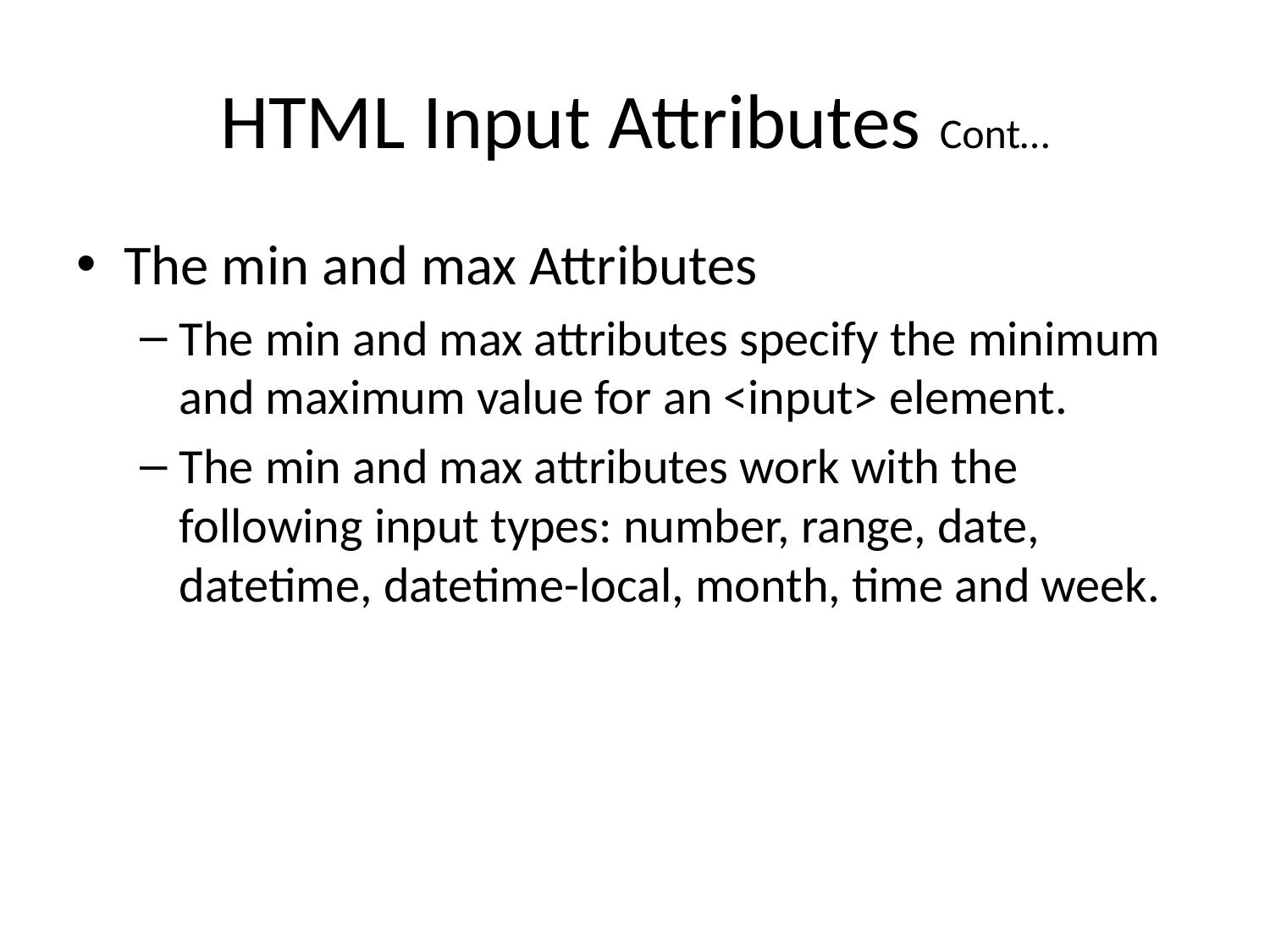

# HTML Input Attributes Cont…
The min and max Attributes
The min and max attributes specify the minimum and maximum value for an <input> element.
The min and max attributes work with the following input types: number, range, date, datetime, datetime-local, month, time and week.